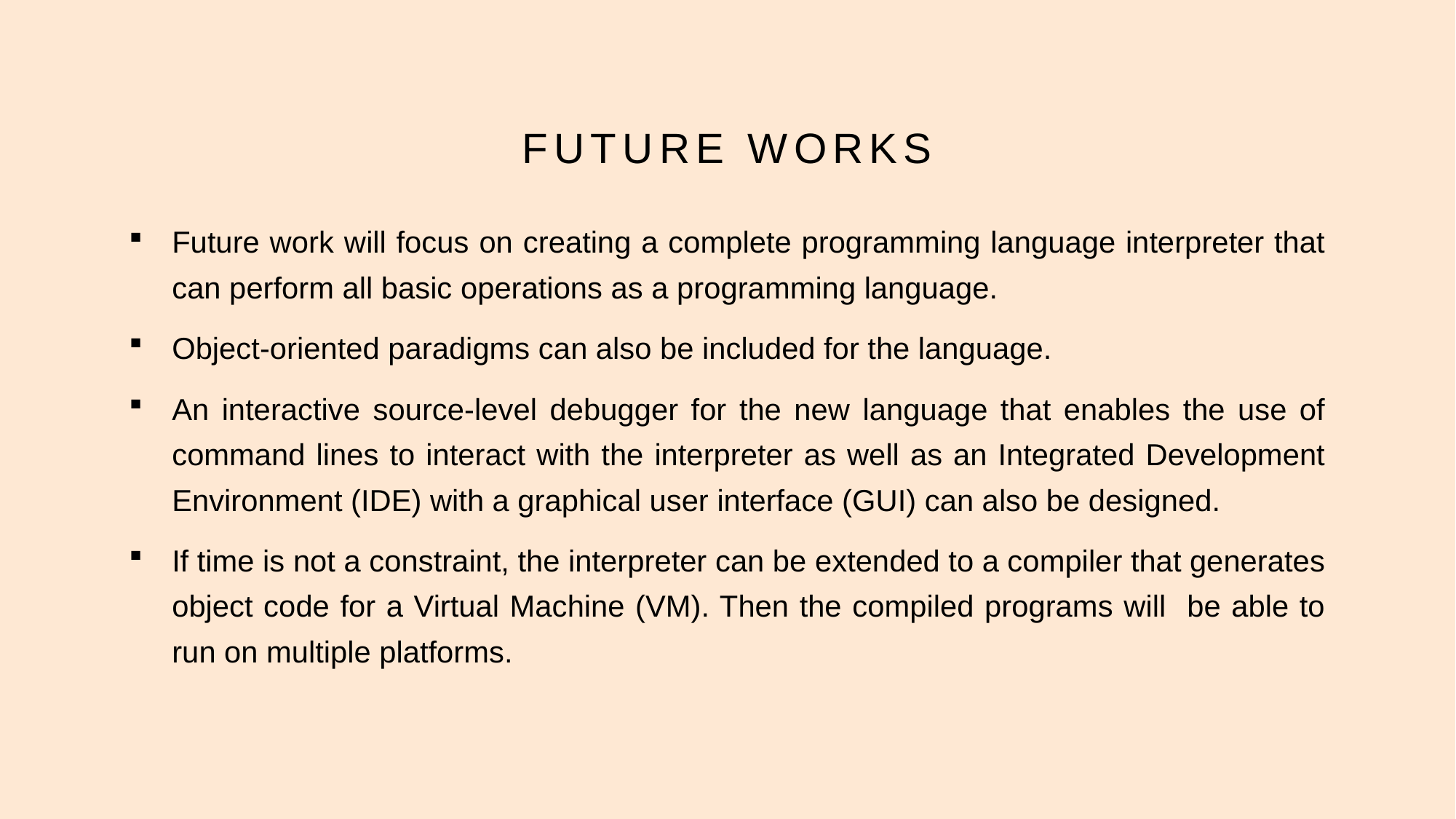

# Future Works
Future work will focus on creating a complete programming language interpreter that can perform all basic operations as a programming language.
Object-oriented paradigms can also be included for the language.
An interactive source-level debugger for the new language that enables the use of command lines to interact with the interpreter as well as an Integrated Development Environment (IDE) with a graphical user interface (GUI) can also be designed.
If time is not a constraint, the interpreter can be extended to a compiler that generates object code for a Virtual Machine (VM). Then the compiled programs will  be able to run on multiple platforms.